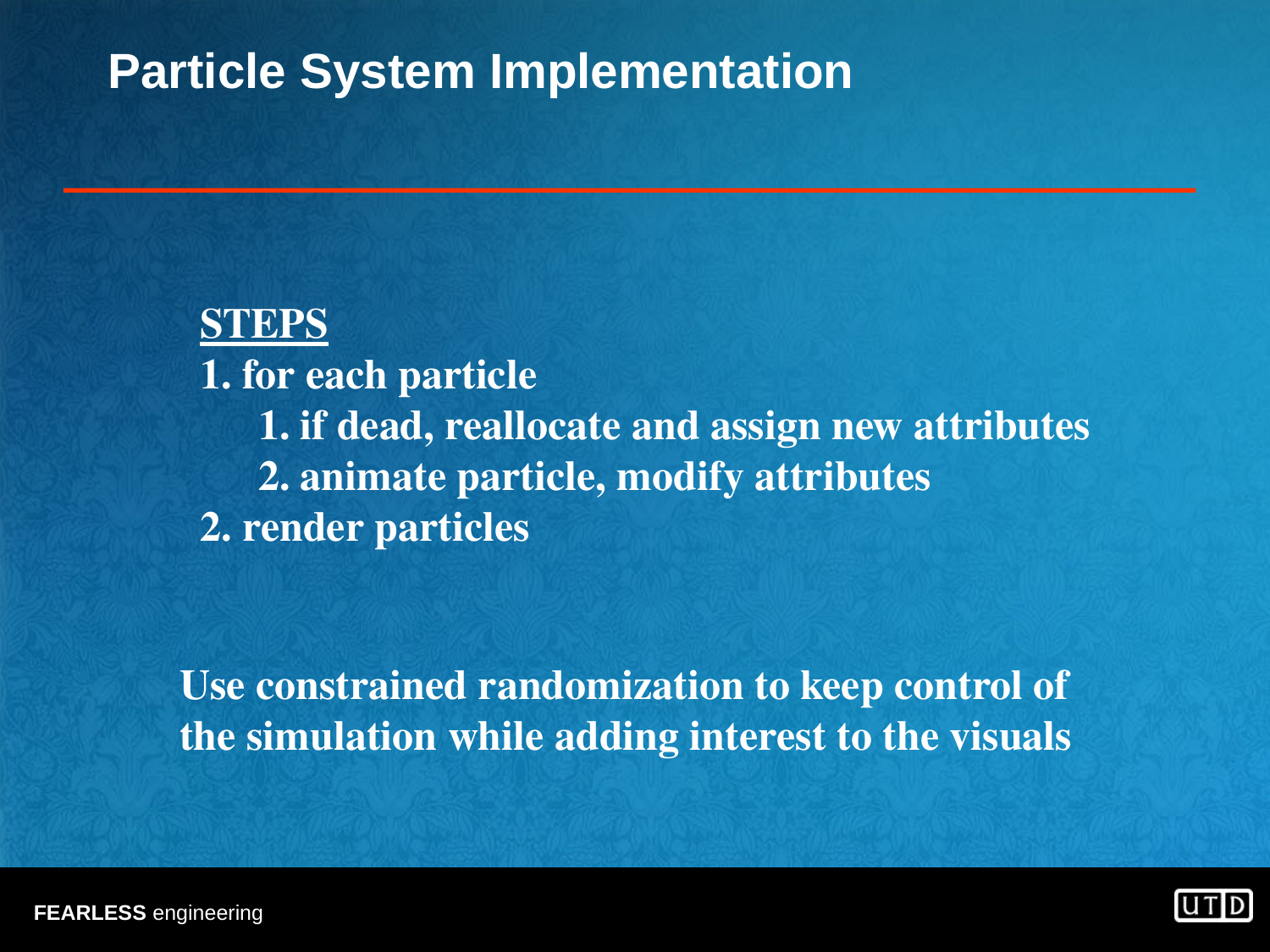

# Particle System Implementation

STEPS
 for each particle
 if dead, reallocate and assign new attributes
 animate particle, modify attributes
 render particles
Use constrained randomization to keep control of the simulation while adding interest to the visuals